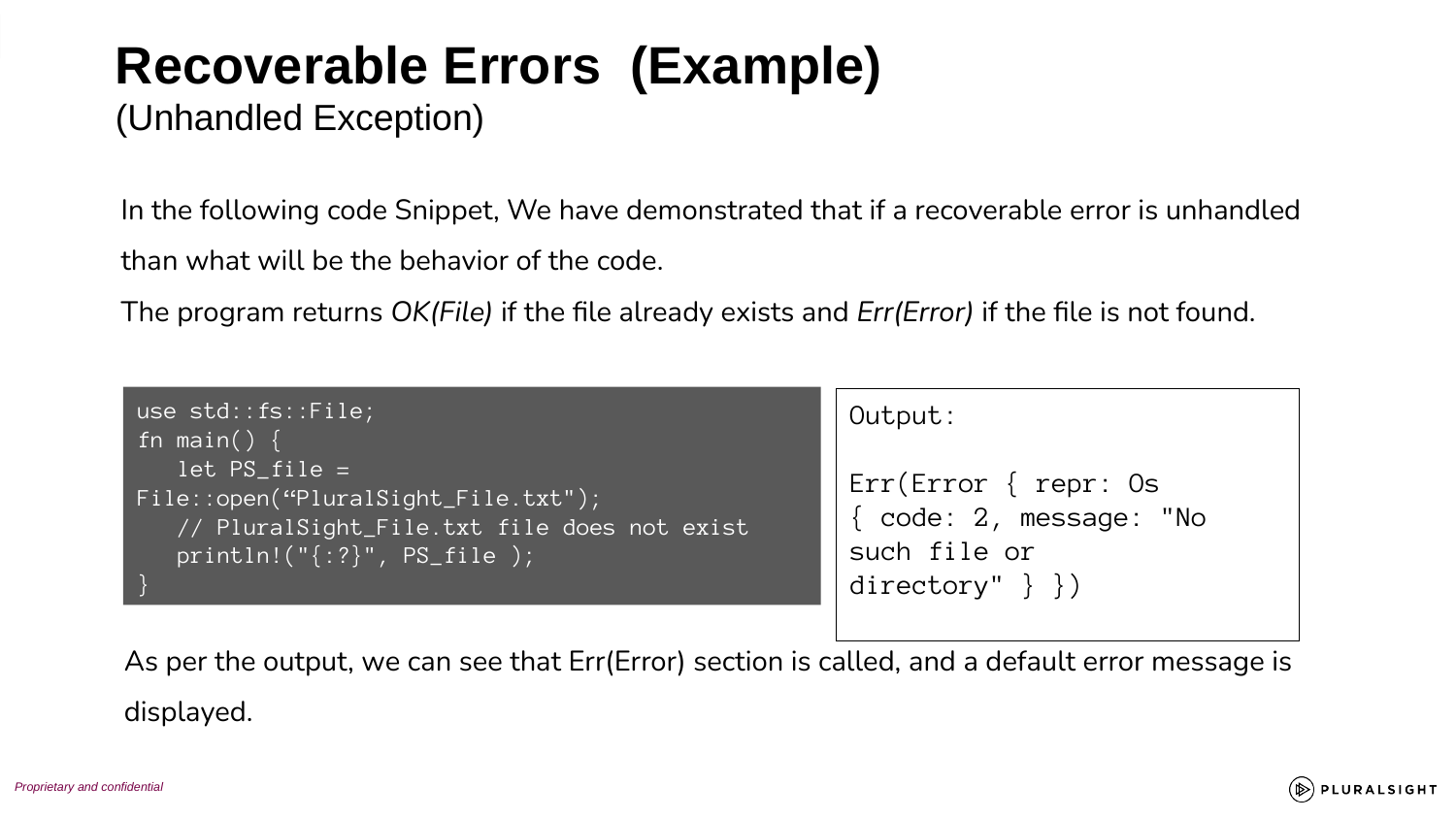

Recoverable Errors  (Example)
(Unhandled Exception)
In the following code Snippet, We have demonstrated that if a recoverable error is unhandled than what will be the behavior of the code.
The program returns OK(File) if the file already exists and Err(Error) if the file is not found.
use std::fs::File;
fn main() {
   let PS_file = File::open(“PluralSight_File.txt");
   // PluralSight_File.txt file does not exist
   println!("{:?}", PS_file );
}
Output:

Err(Error { repr: Os { code: 2, message: "No such file or directory" } })

As per the output, we can see that Err(Error) section is called, and a default error message is displayed.